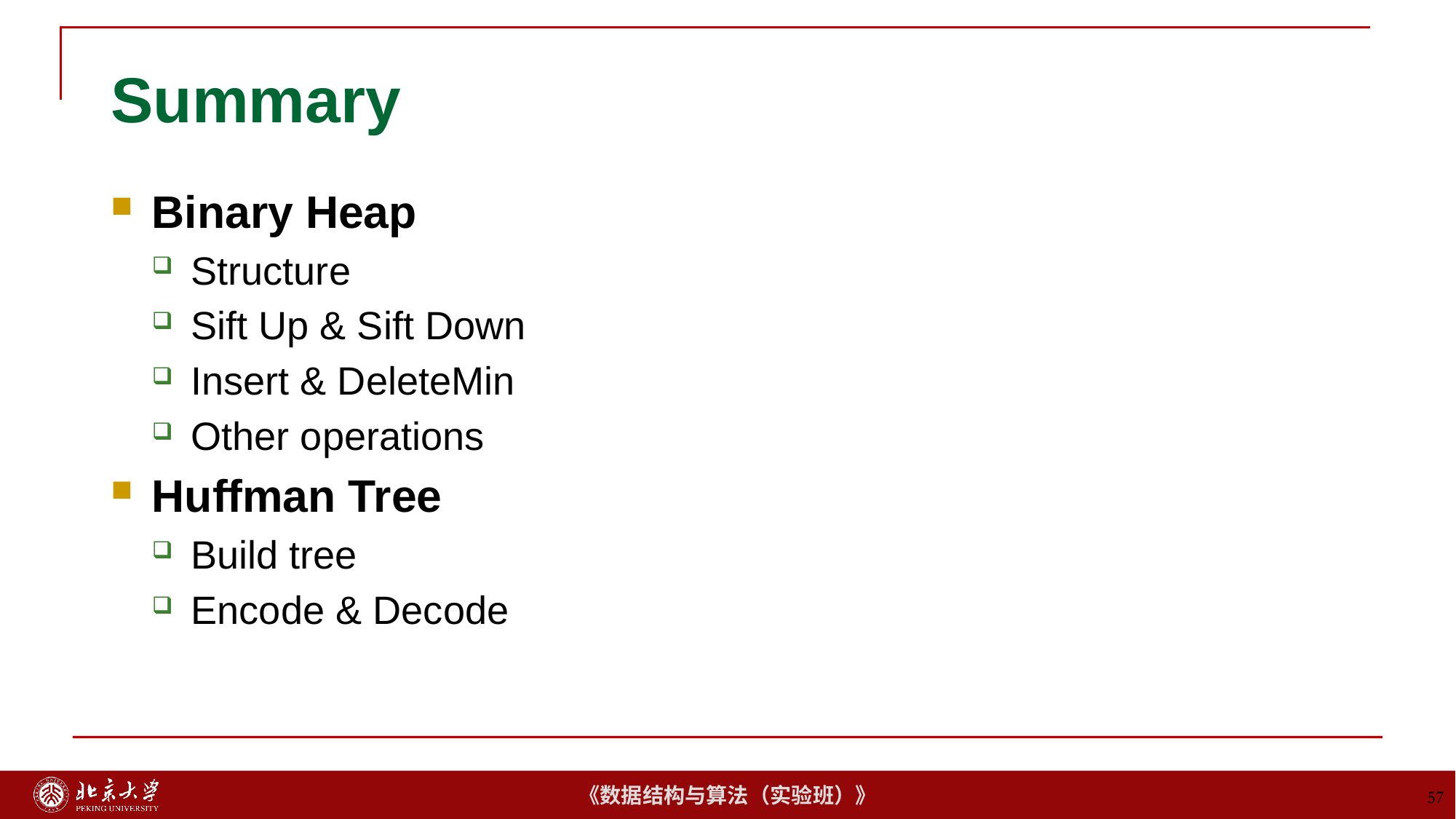

# Summary
Binary Heap
Structure
Sift Up & Sift Down
Insert & DeleteMin
Other operations
Huffman Tree
Build tree
Encode & Decode
57